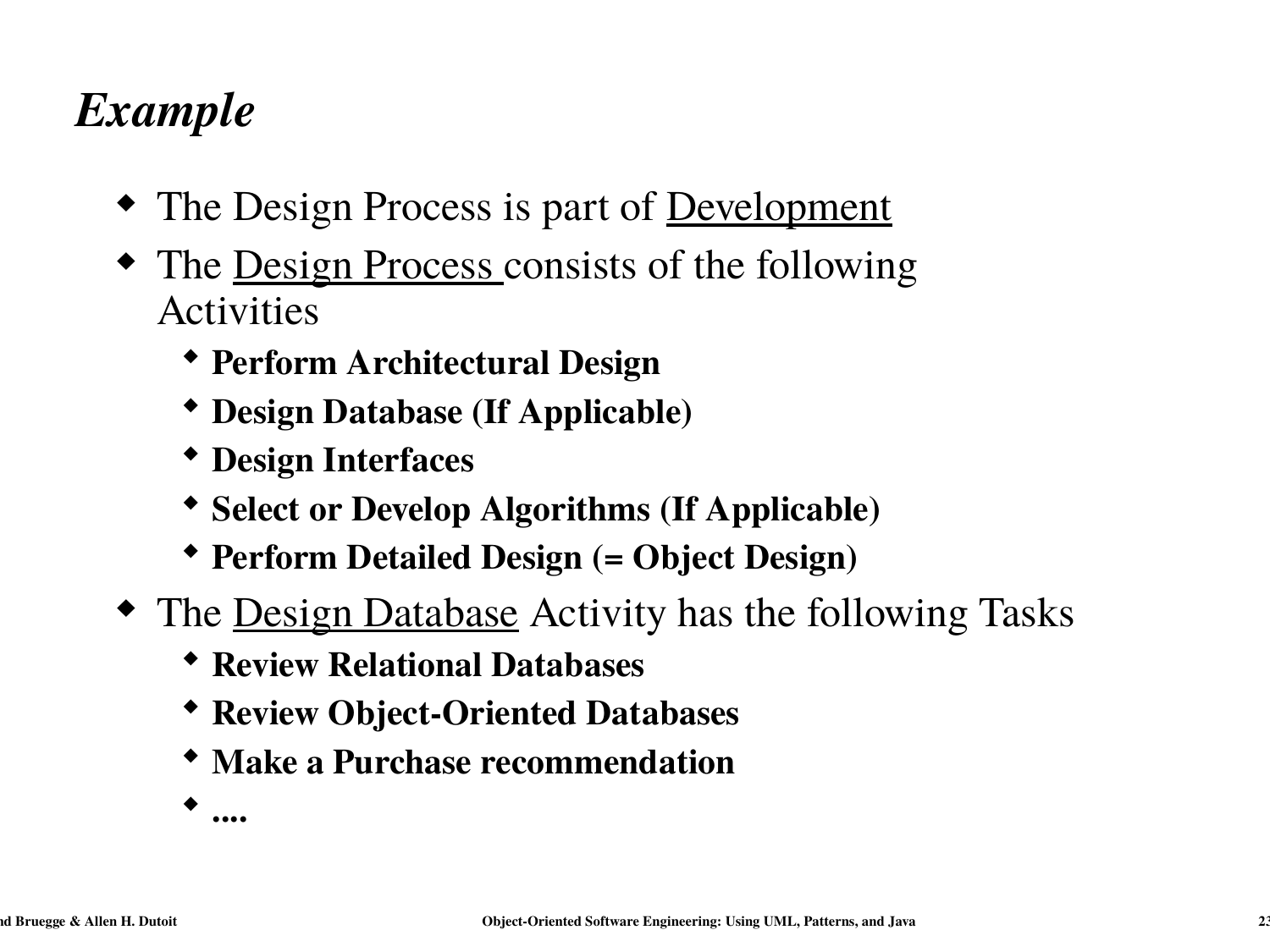

# Example
The Design Process is part of Development
The Design Process consists of the following Activities
Perform Architectural Design
Design Database (If Applicable)
Design Interfaces
Select or Develop Algorithms (If Applicable)
Perform Detailed Design (= Object Design)
The Design Database Activity has the following Tasks
Review Relational Databases
Review Object-Oriented Databases
Make a Purchase recommendation
....